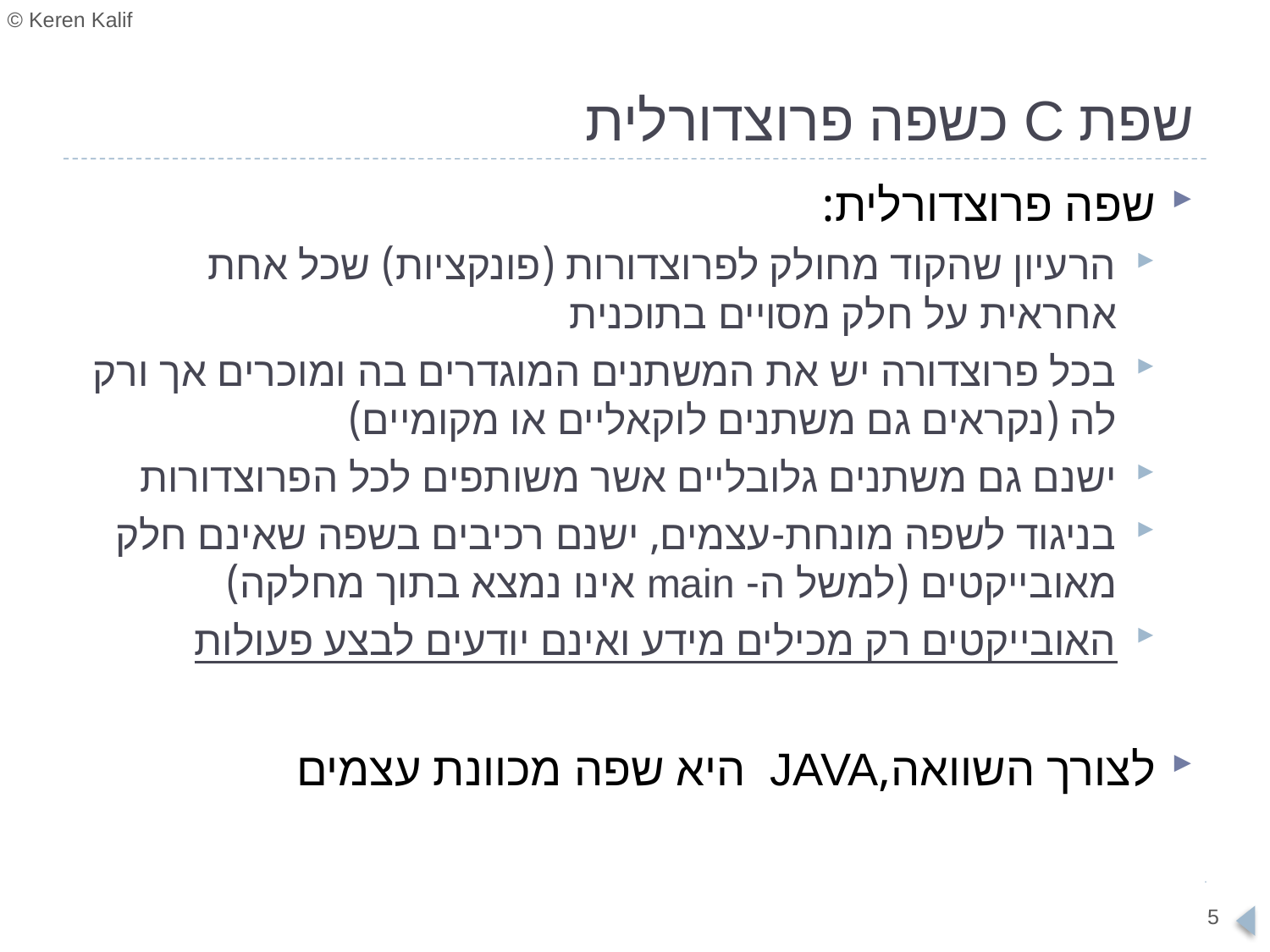

# שפת C כשפה פרוצדורלית
שפה פרוצדורלית:
הרעיון שהקוד מחולק לפרוצדורות (פונקציות) שכל אחת אחראית על חלק מסויים בתוכנית
בכל פרוצדורה יש את המשתנים המוגדרים בה ומוכרים אך ורק לה (נקראים גם משתנים לוקאליים או מקומיים)
ישנם גם משתנים גלובליים אשר משותפים לכל הפרוצדורות
בניגוד לשפה מונחת-עצמים, ישנם רכיבים בשפה שאינם חלק מאובייקטים (למשל ה- main אינו נמצא בתוך מחלקה)
האובייקטים רק מכילים מידע ואינם יודעים לבצע פעולות

לצורך השוואה,JAVA  היא שפה מכוונת עצמים